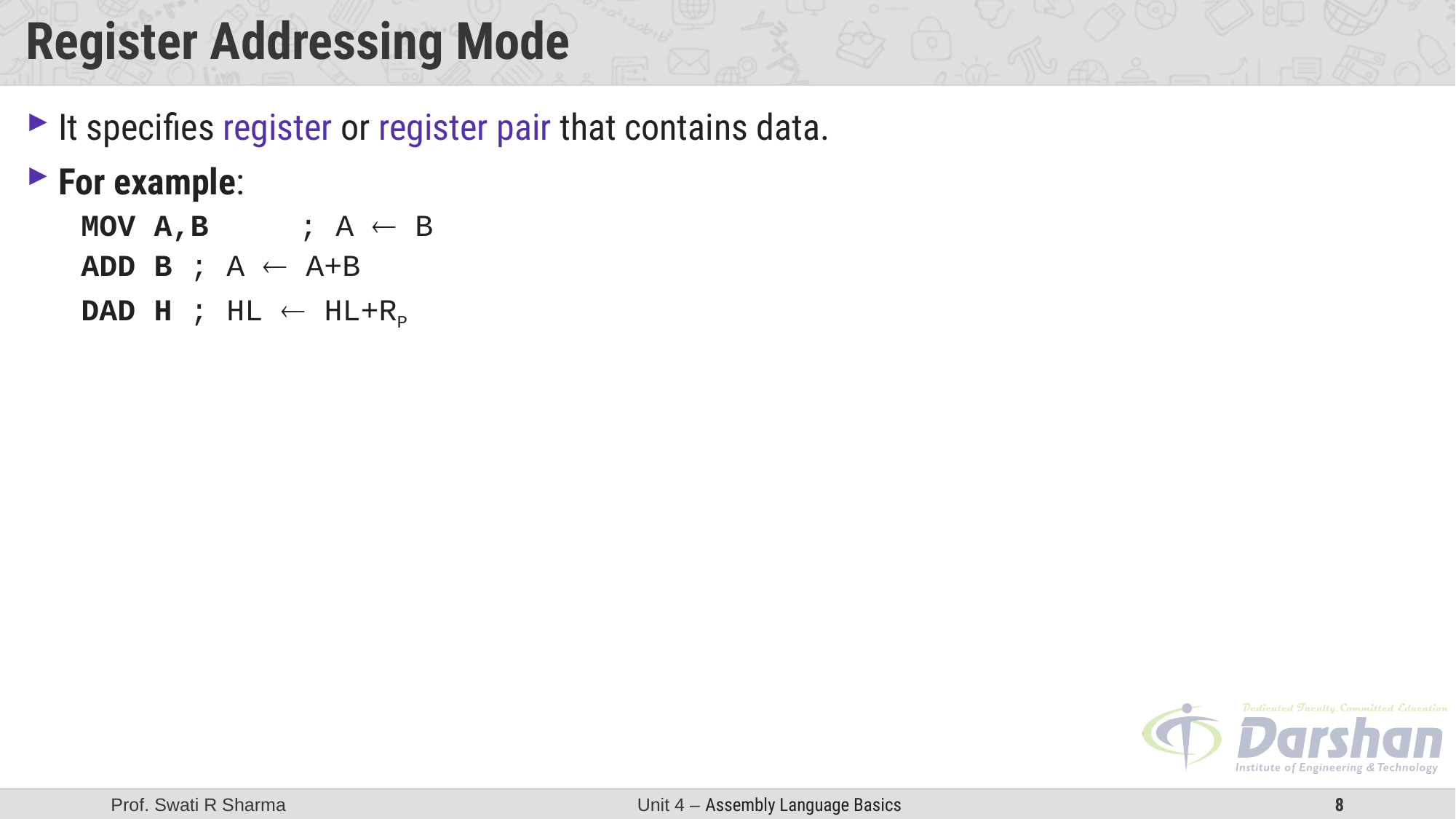

# Register Addressing Mode
It specifies register or register pair that contains data.
For example:
MOV A,B	; A ← B
ADD B	; A ← A+B
DAD H	; HL ← HL+RP